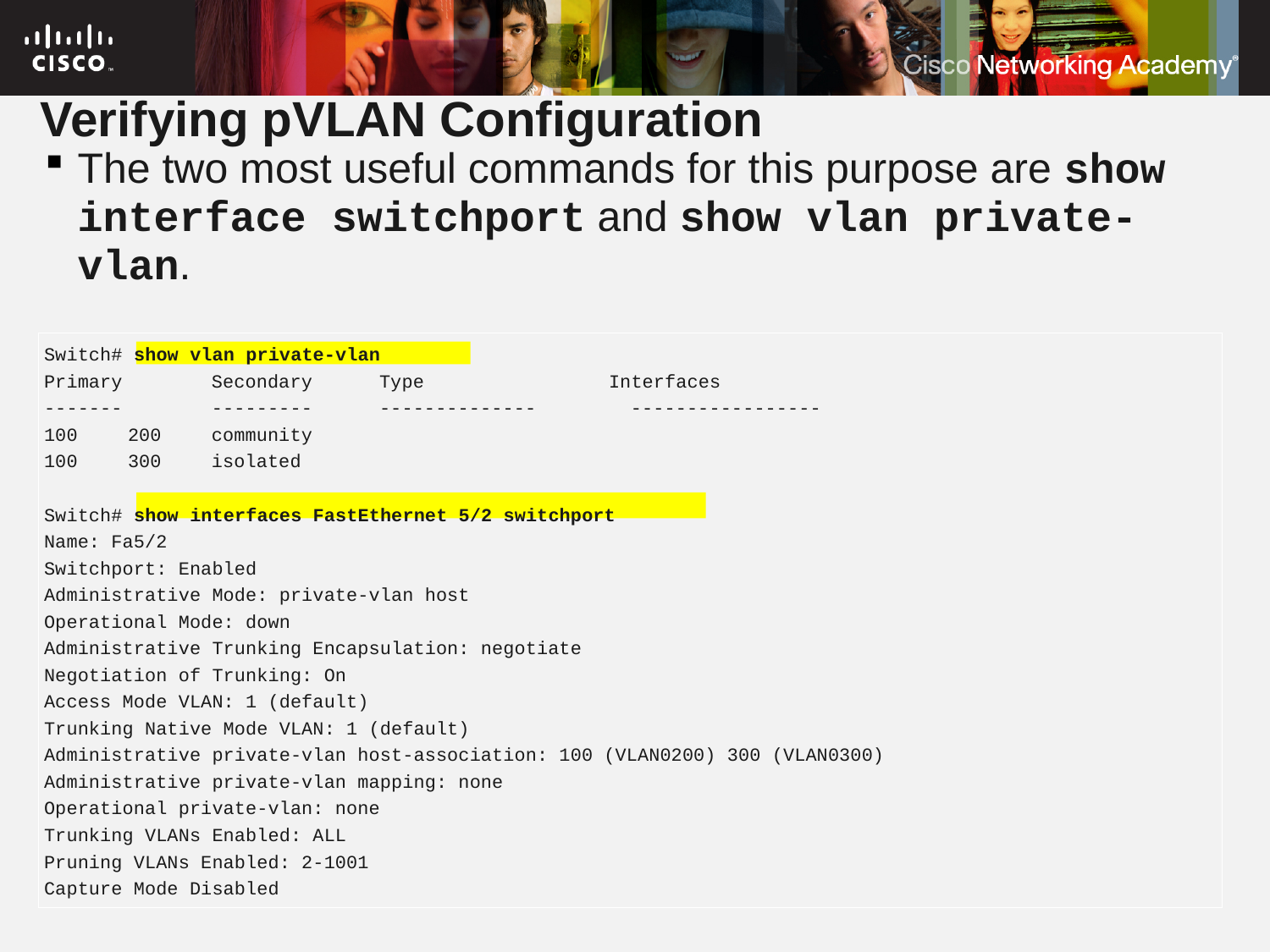

# Verifying pVLAN Configuration
The two most useful commands for this purpose are show interface switchport and show vlan private-vlan.
Switch# show vlan private-vlan
Primary 	Secondary 	Type 	             Interfaces
------- 	--------- 	--------------   	-----------------
100 	200 	community
100 	300 	isolated

Switch# show interfaces FastEthernet 5/2 switchport
Name: Fa5/2
Switchport: Enabled
Administrative Mode: private-vlan host
Operational Mode: down
Administrative Trunking Encapsulation: negotiate
Negotiation of Trunking: On
Access Mode VLAN: 1 (default)
Trunking Native Mode VLAN: 1 (default)
Administrative private-vlan host-association: 100 (VLAN0200) 300 (VLAN0300)
Administrative private-vlan mapping: none
Operational private-vlan: none
Trunking VLANs Enabled: ALL
Pruning VLANs Enabled: 2-1001
Capture Mode Disabled